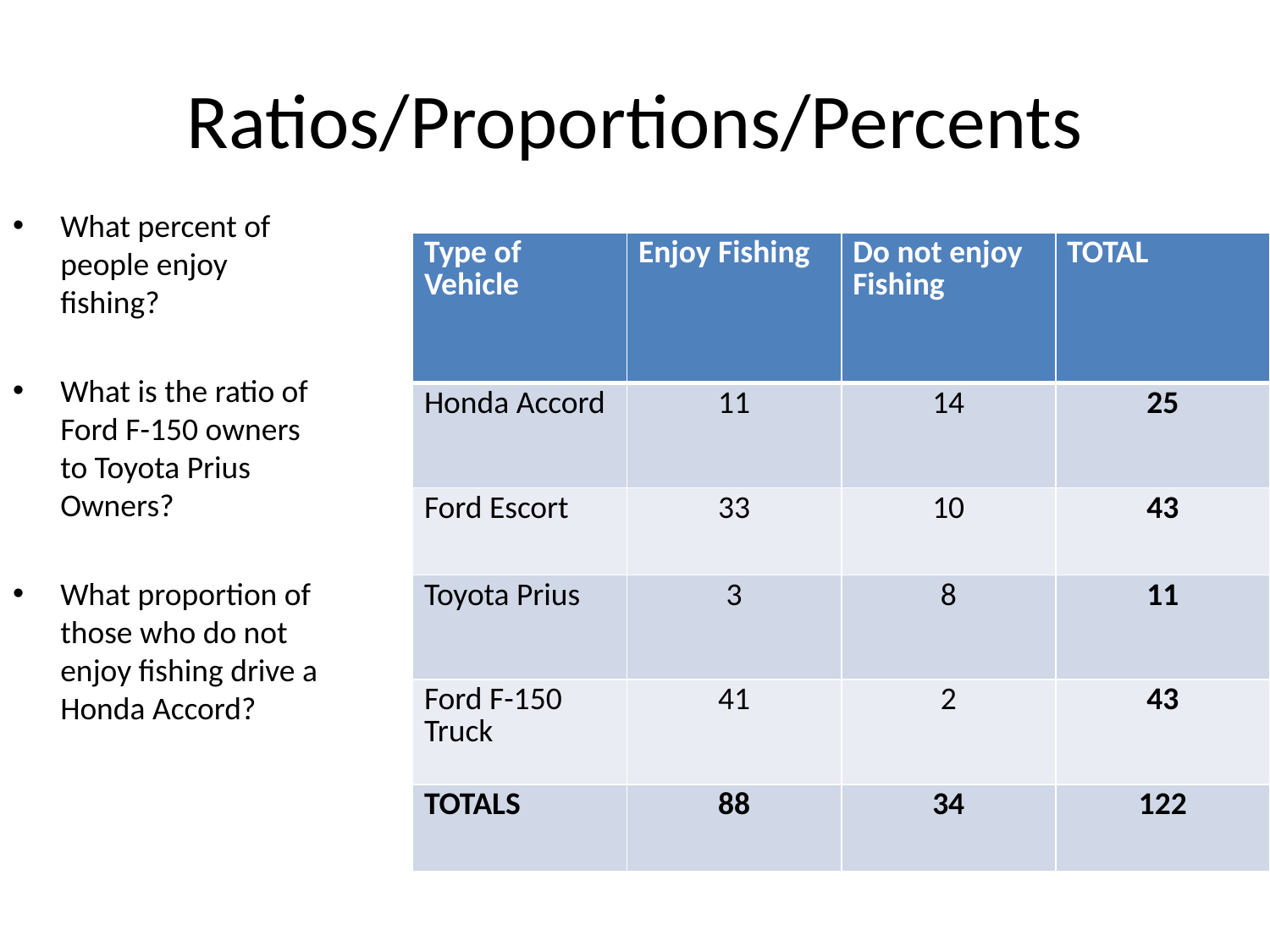

# Ratios/Proportions/Percents
What percent of people enjoy fishing?

What is the ratio of Ford F-150 owners to Toyota Prius Owners?

What proportion of those who do not enjoy fishing drive a Honda Accord?
| Type of Vehicle | Enjoy Fishing | Do not enjoy Fishing | TOTAL |
| --- | --- | --- | --- |
| Honda Accord | 11 | 14 | 25 |
| Ford Escort | 33 | 10 | 43 |
| Toyota Prius | 3 | 8 | 11 |
| Ford F-150 Truck | 41 | 2 | 43 |
| TOTALS | 88 | 34 | 122 |